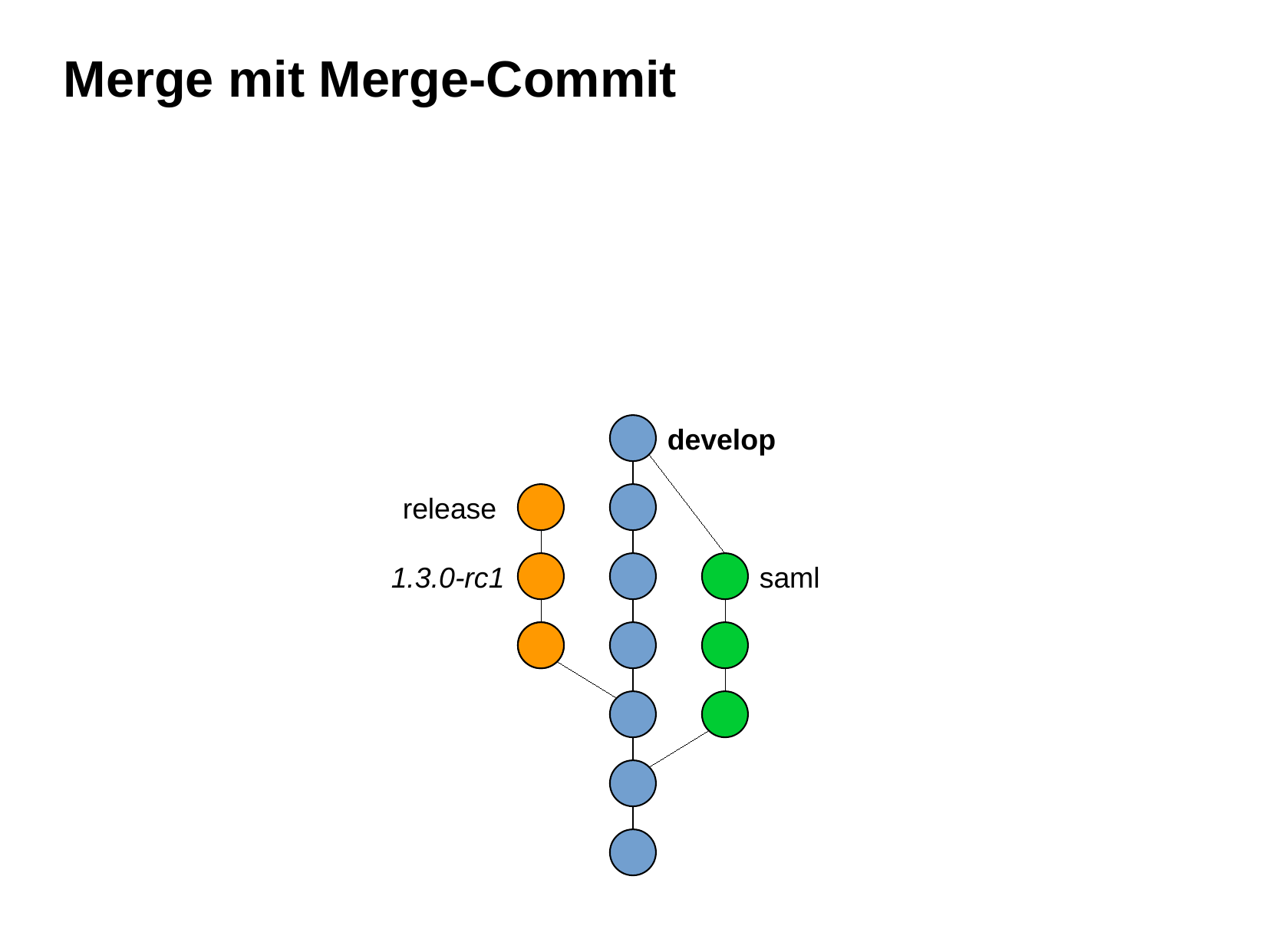

Merge mit Merge-Commit

develop
release

1.3.0-rc1

saml